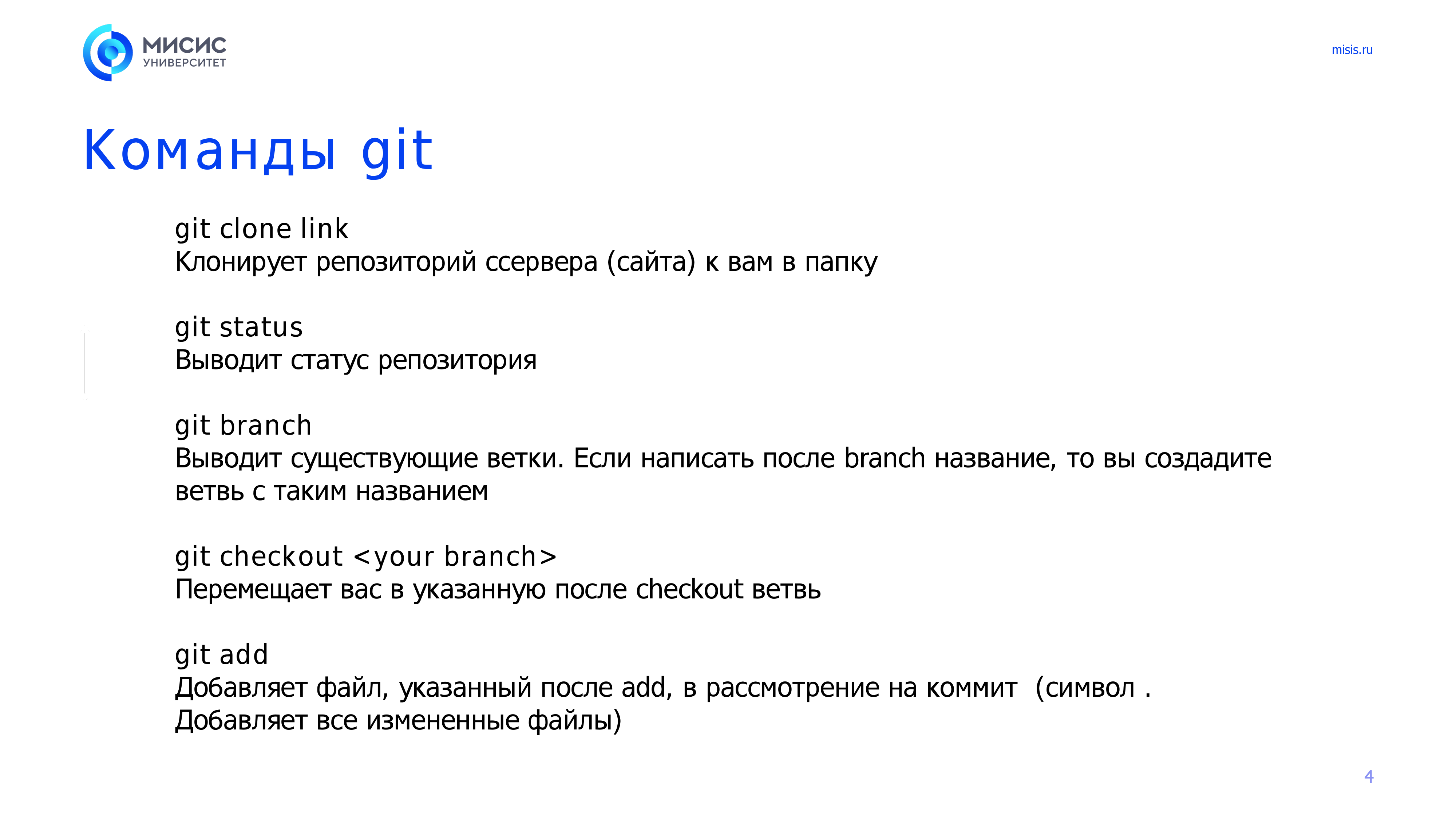

# Команды git
git clone link
Клонирует репозиторий ссервера (сайта) к вам в папку

git status
Выводит статус репозитория

git branch
Выводит существующие ветки. Если написать после branch название, то вы создадите ветвь с таким названием

git checkout <your branch>
Перемещает вас в указанную после checkout ветвь

git add
Добавляет файл, указанный после add, в рассмотрение на коммит  (символ . Добавляет все измененные файлы)

4